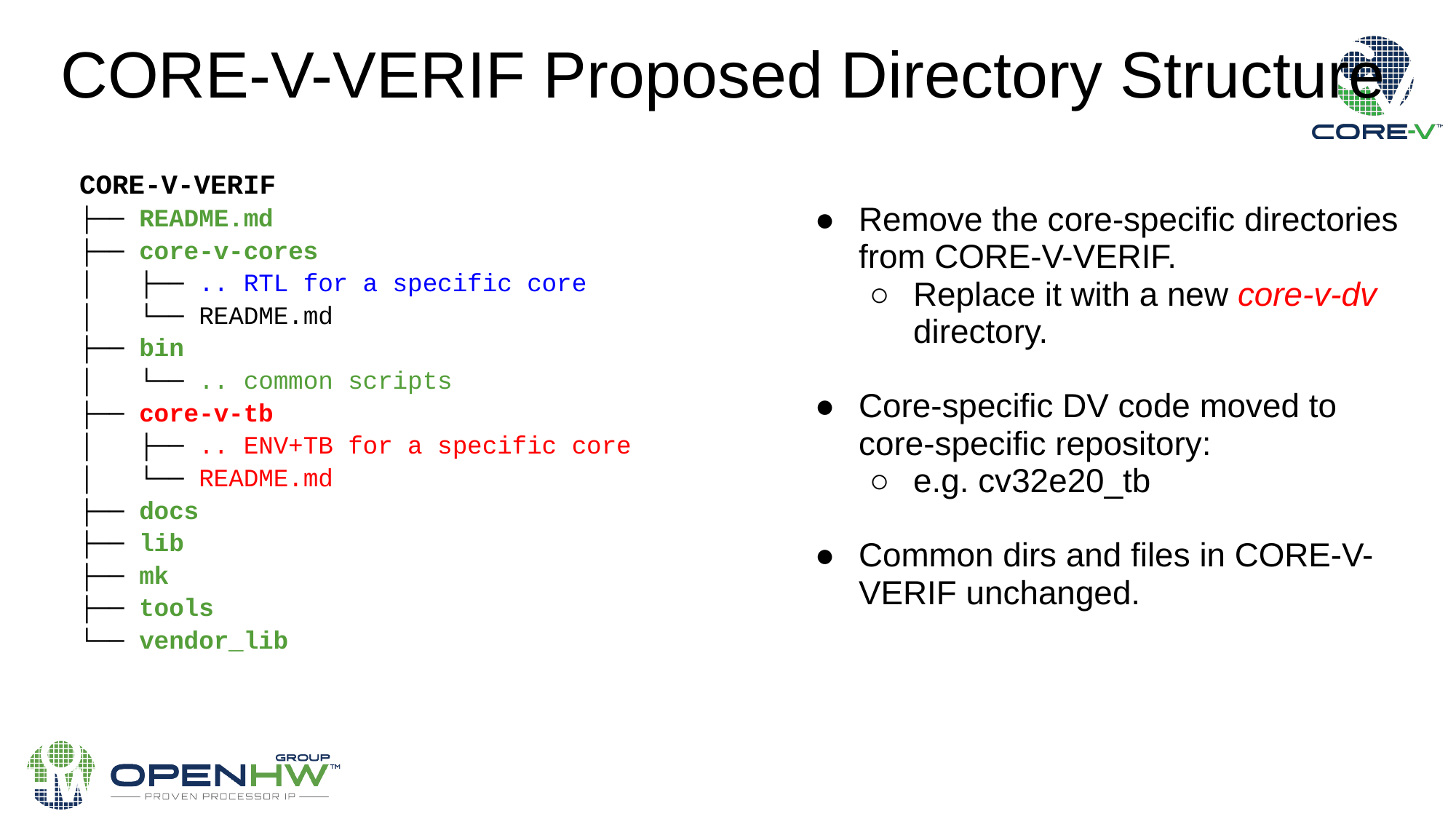

# CORE-V-VERIF Proposed Directory Structure
CORE-V-VERIF
├── README.md
├── core-v-cores
│   ├── .. RTL for a specific core
│   └── README.md
├── bin
│   └── .. common scripts
├── core-v-tb
│   ├── .. ENV+TB for a specific core
│   └── README.md
├── docs
├── lib
├── mk
├── tools
└── vendor_lib

Remove the core-specific directories from CORE-V-VERIF.
Replace it with a new core-v-dv directory.
Core-specific DV code moved to core-specific repository:
e.g. cv32e20_tb
Common dirs and files in CORE-V-VERIF unchanged.